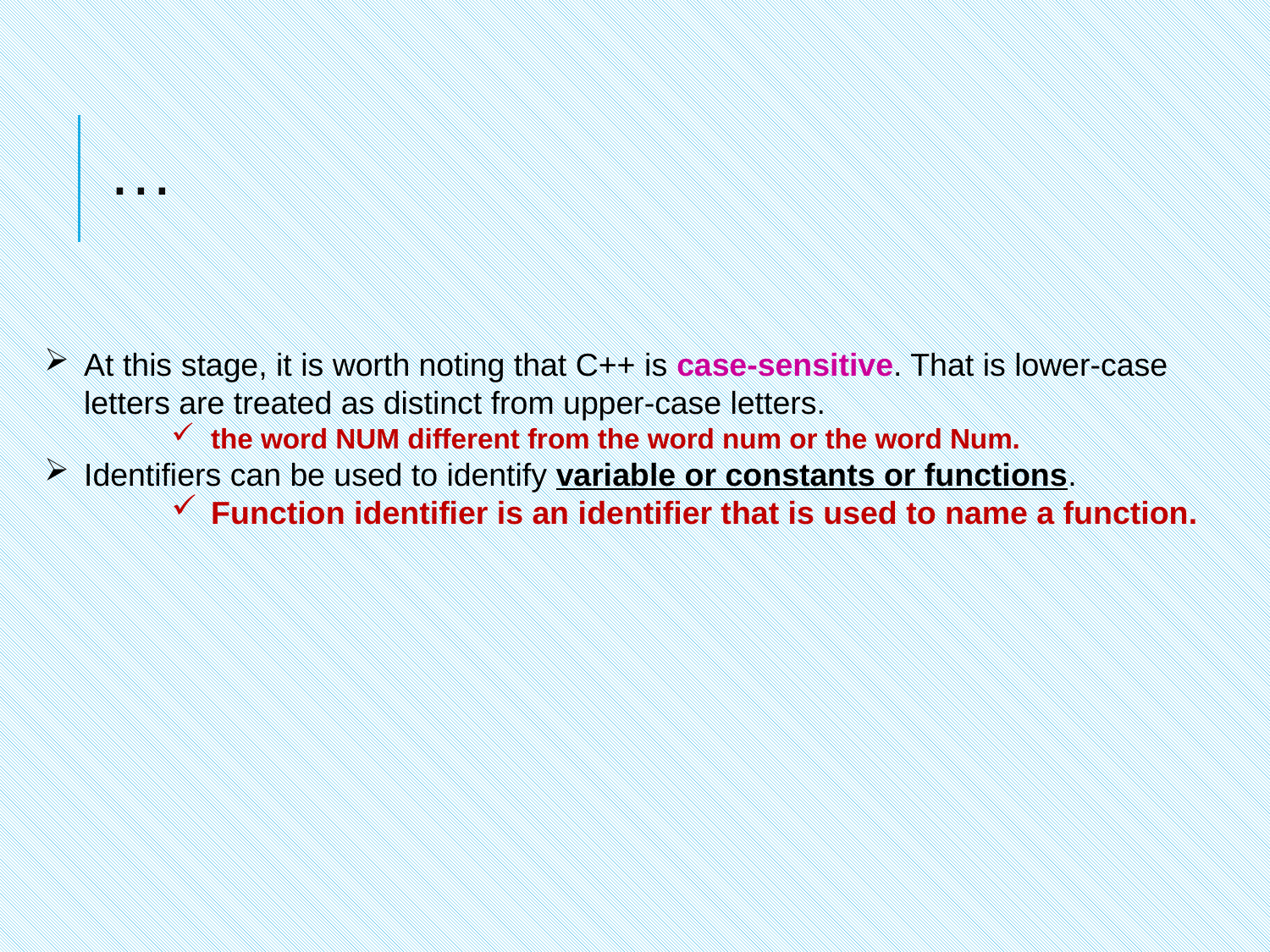

# …
At this stage, it is worth noting that C++ is case-sensitive. That is lower-case letters are treated as distinct from upper-case letters.
the word NUM different from the word num or the word Num.
Identifiers can be used to identify variable or constants or functions.
Function identifier is an identifier that is used to name a function.